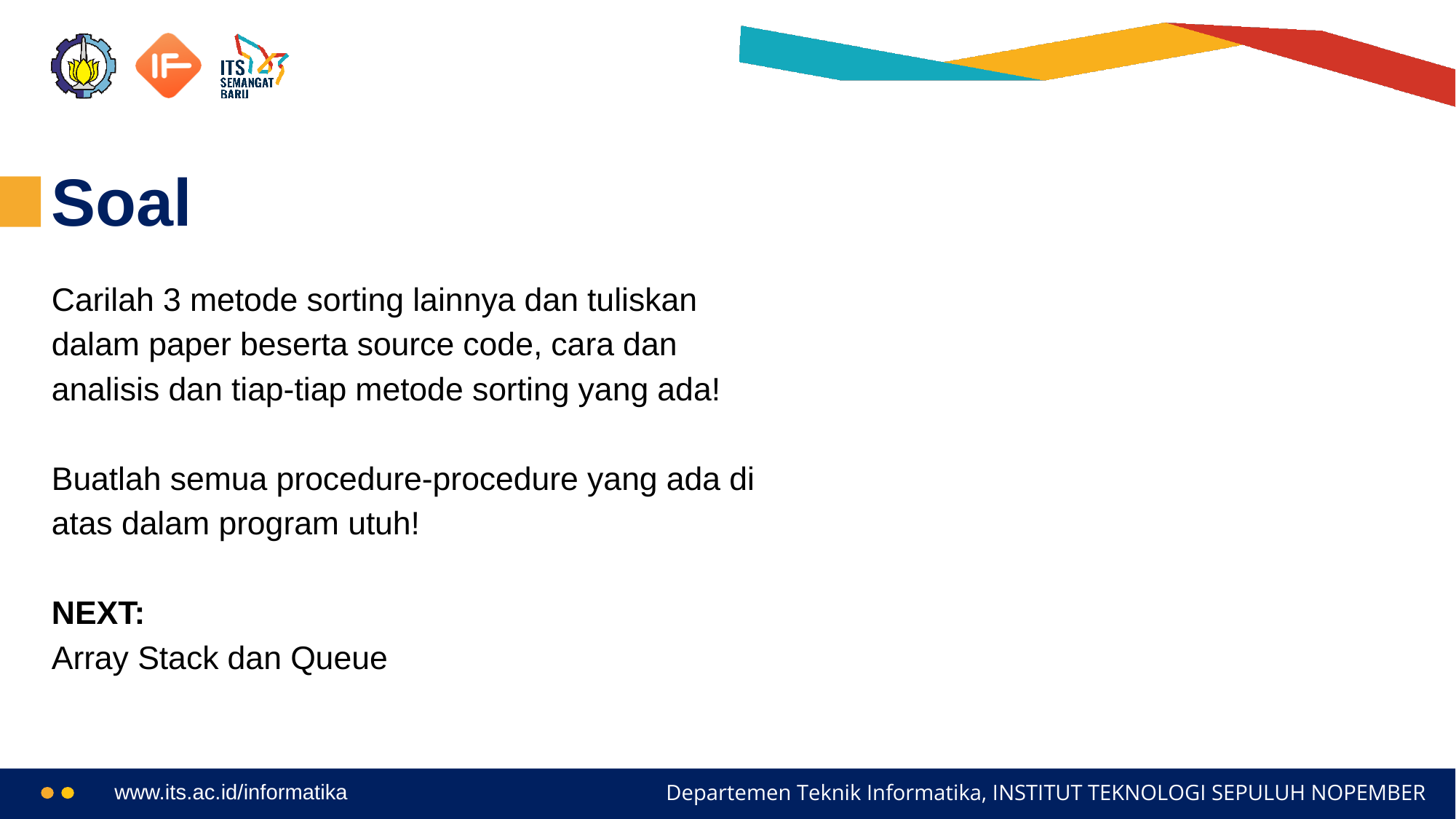

# Soal
Carilah 3 metode sorting lainnya dan tuliskan
dalam paper beserta source code, cara dan
analisis dan tiap-tiap metode sorting yang ada!

Buatlah semua procedure-procedure yang ada di
atas dalam program utuh!

NEXT:
Array Stack dan Queue